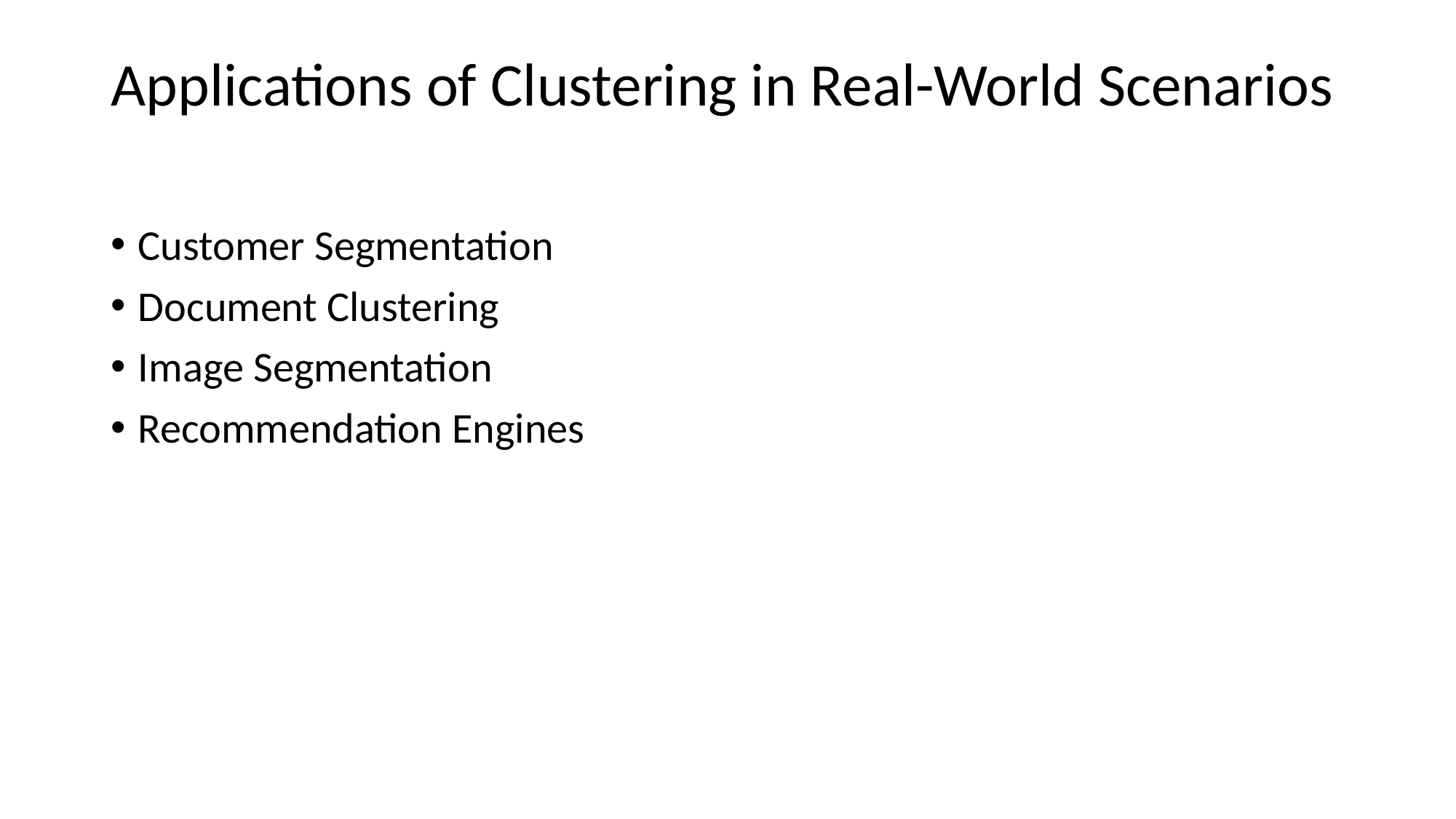

# Applications of Clustering in Real-World Scenarios
Customer Segmentation
Document Clustering
Image Segmentation
Recommendation Engines